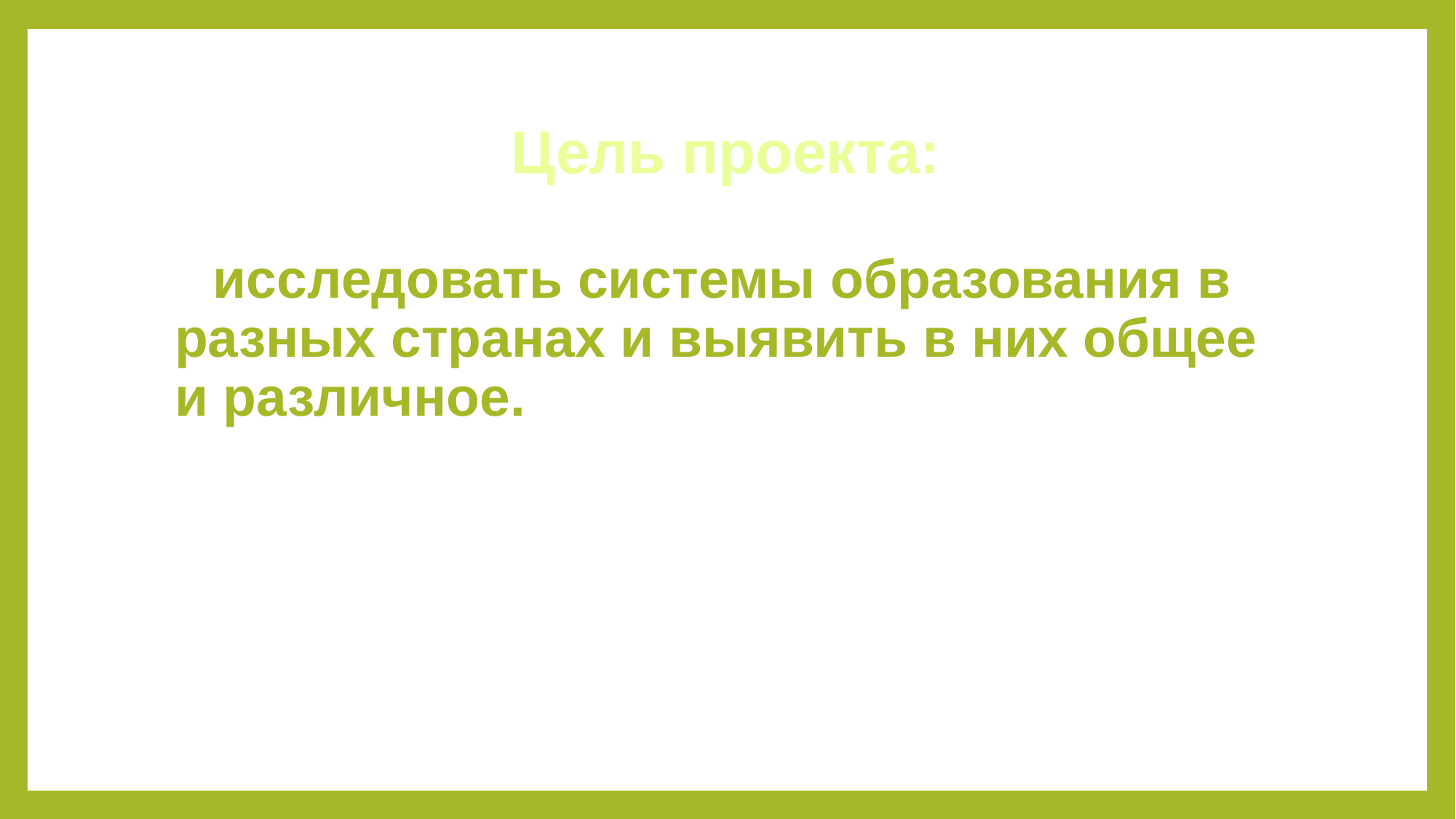

# Цель проекта:
    исследовать системы образования в разных странах и выявить в них общее и различное.